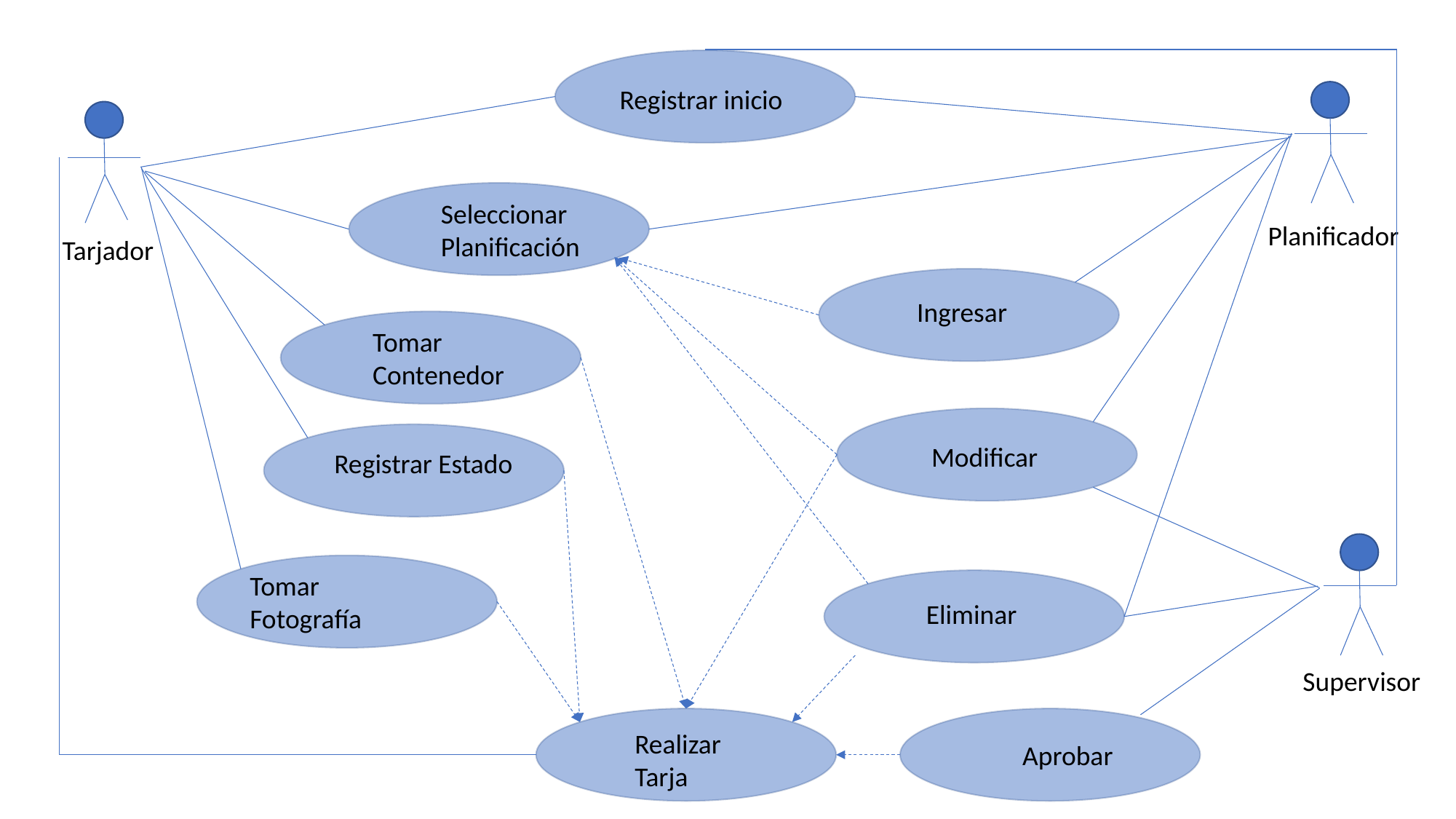

Registrar inicio

Seleccionar Planificación
Planificador
Tarjador

Ingresar

Tomar Contenedor

Modificar
Registrar Estado

Tomar Fotografía

Eliminar
Supervisor

Realizar Tarja
Aprobar